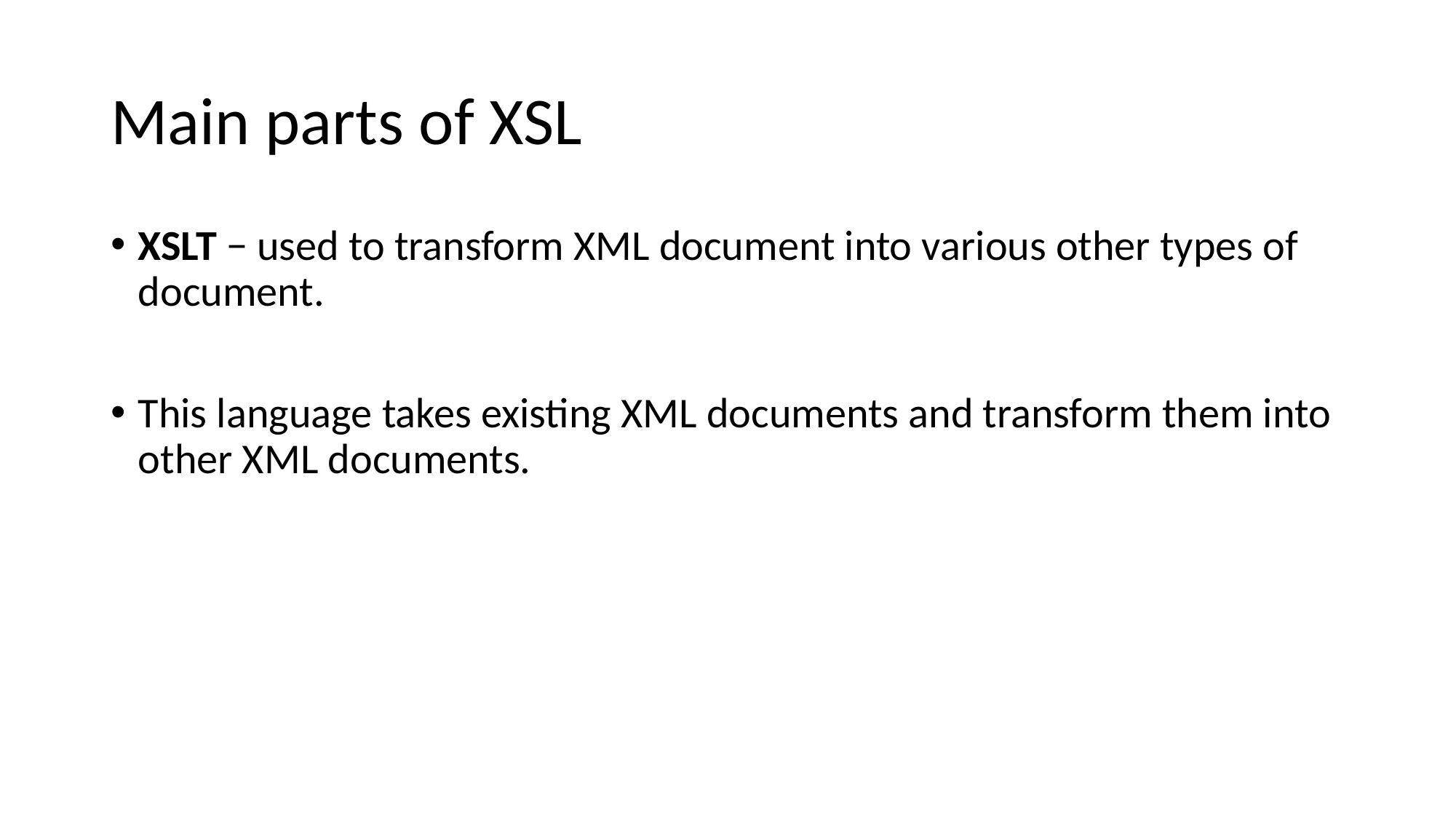

# Main parts of XSL
XSLT − used to transform XML document into various other types of document.

This language takes existing XML documents and transform them into other XML documents.